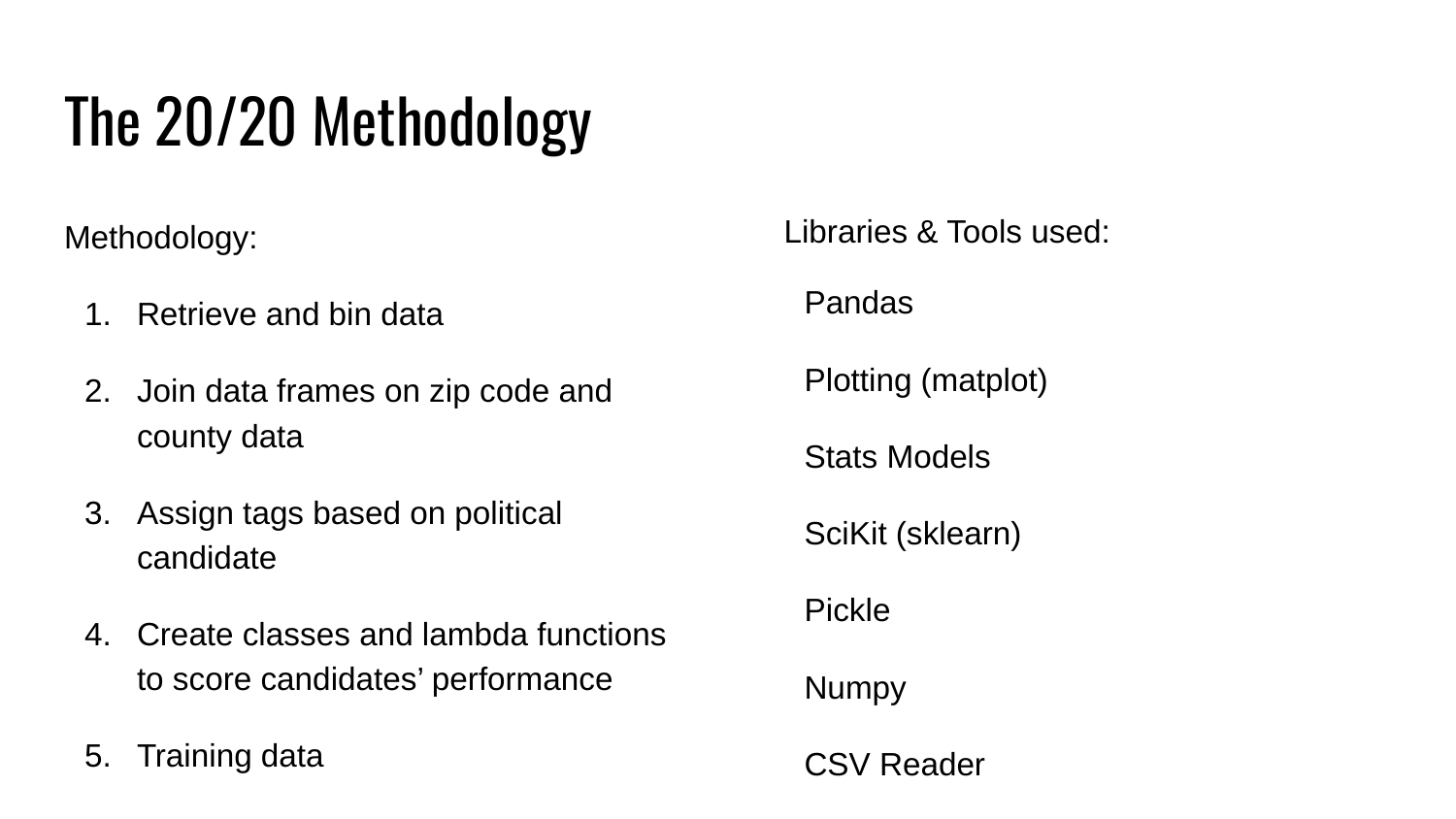

# The 20/20 Methodology
Methodology:
Retrieve and bin data
Join data frames on zip code and county data
Assign tags based on political candidate
Create classes and lambda functions to score candidates’ performance
Training data
Run regressions and additional statistical analyses
Plot results to visualize data
Libraries & Tools used:
Pandas
Plotting (matplot)
Stats Models
SciKit (sklearn)
Pickle
Numpy
CSV Reader